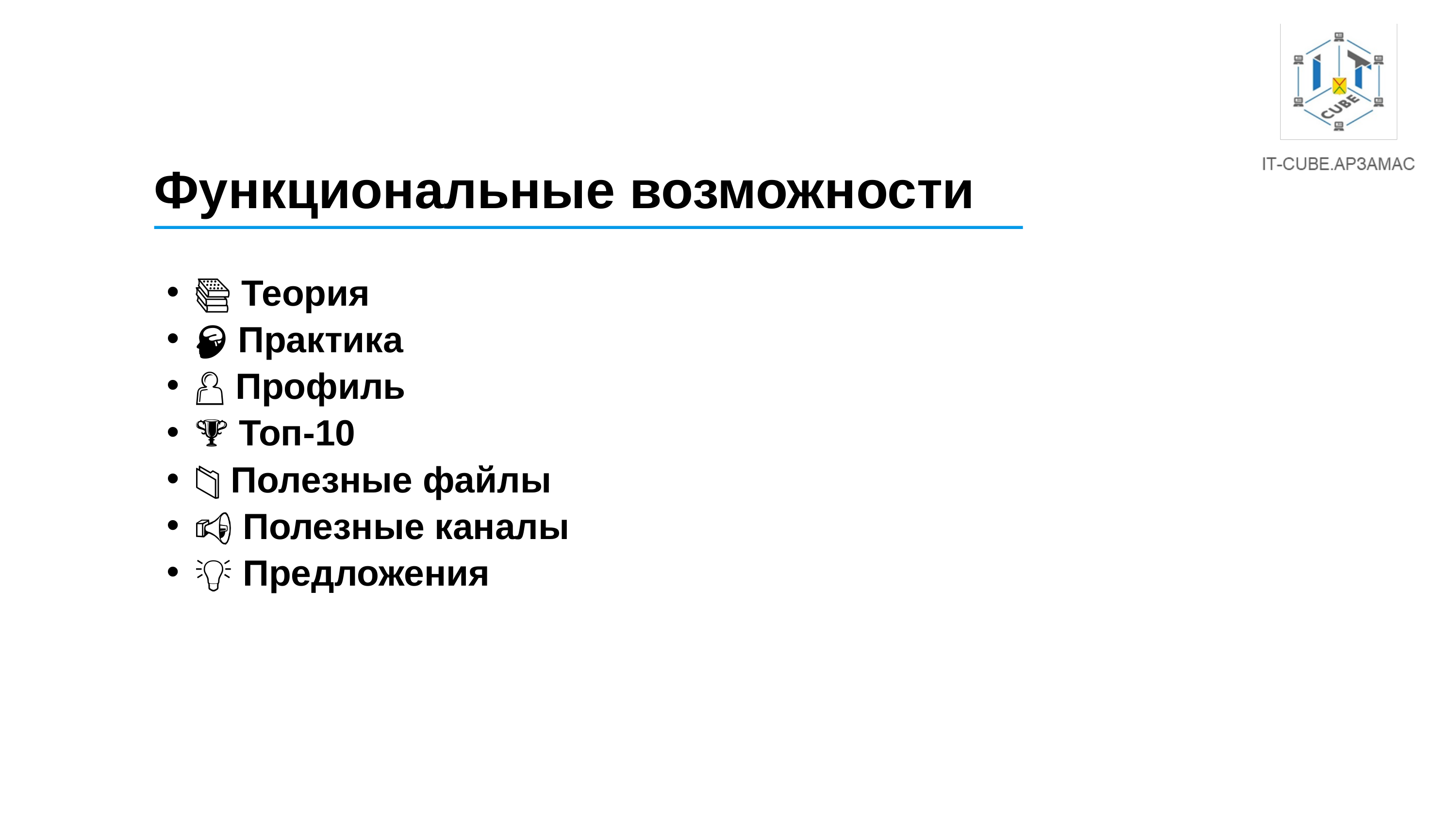

Функциональные возможности

📚 Теория
🧠 Практика
👤 Профиль
🏆 Топ-10
📁 Полезные файлы
📢 Полезные каналы
💡 Предложения